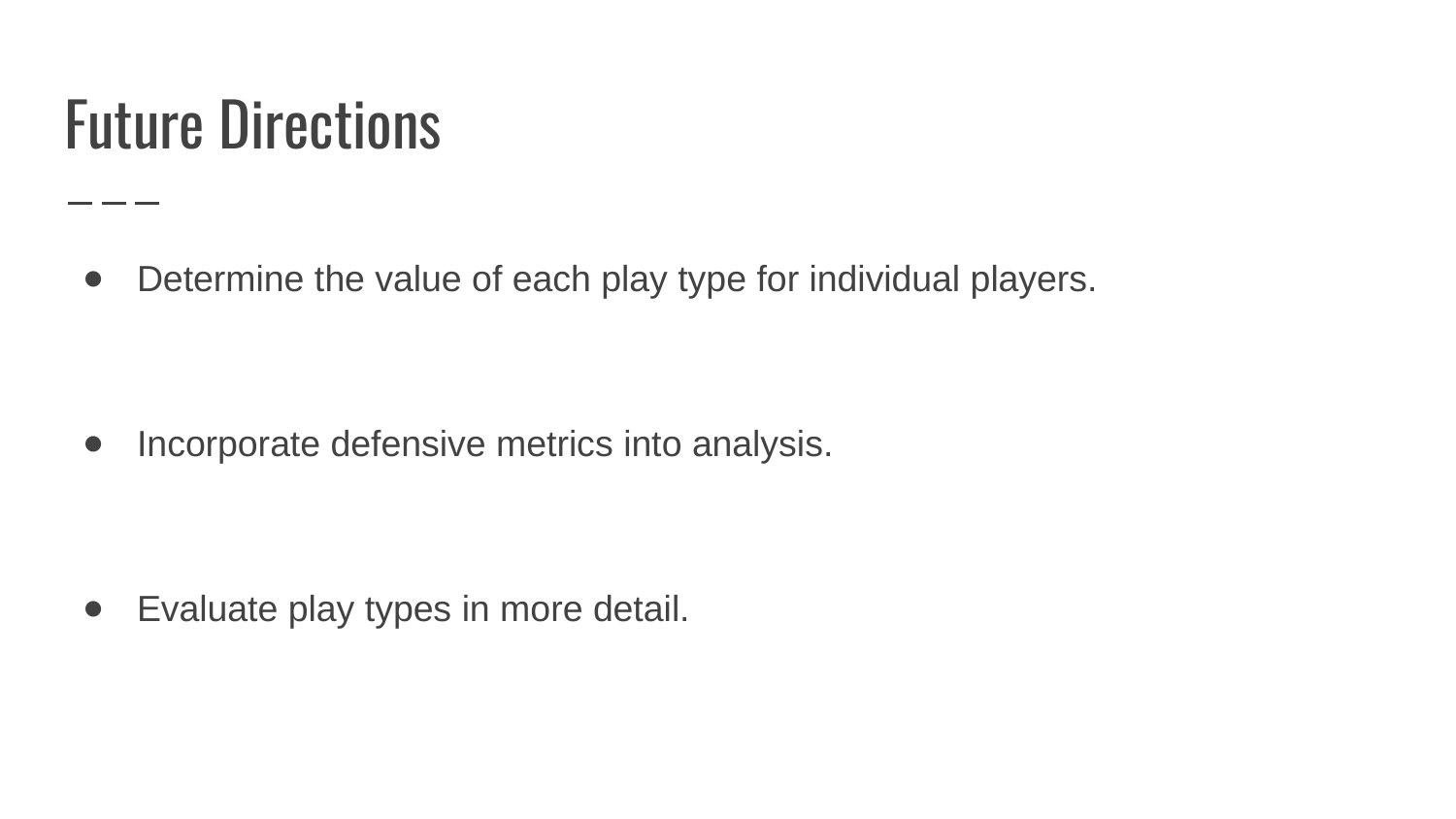

# Future Directions
Determine the value of each play type for individual players.

Incorporate defensive metrics into analysis.

Evaluate play types in more detail.